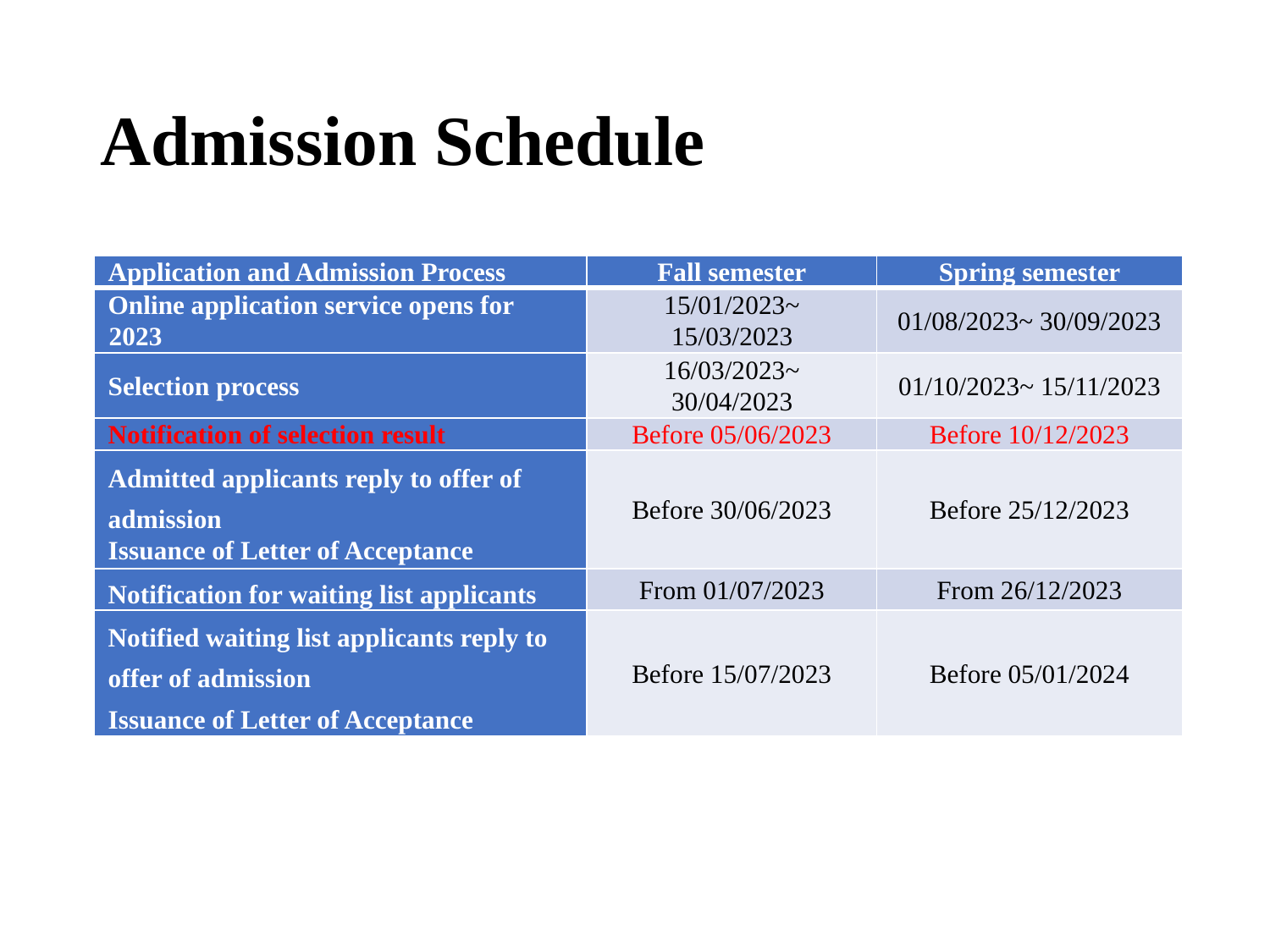

# Admission Schedule
| Application and Admission Process | Fall semester | Spring semester |
| --- | --- | --- |
| Online application service opens for 2023 | 15/01/2023~ 15/03/2023 | 01/08/2023~ 30/09/2023 |
| Selection process | 16/03/2023~ 30/04/2023 | 01/10/2023~ 15/11/2023 |
| Notification of selection result | Before 05/06/2023 | Before 10/12/2023 |
| Admitted applicants reply to offer of admission Issuance of Letter of Acceptance | Before 30/06/2023 | Before 25/12/2023 |
| Notification for waiting list applicants | From 01/07/2023 | From 26/12/2023 |
| Notified waiting list applicants reply to offer of admission Issuance of Letter of Acceptance | Before 15/07/2023 | Before 05/01/2024 |